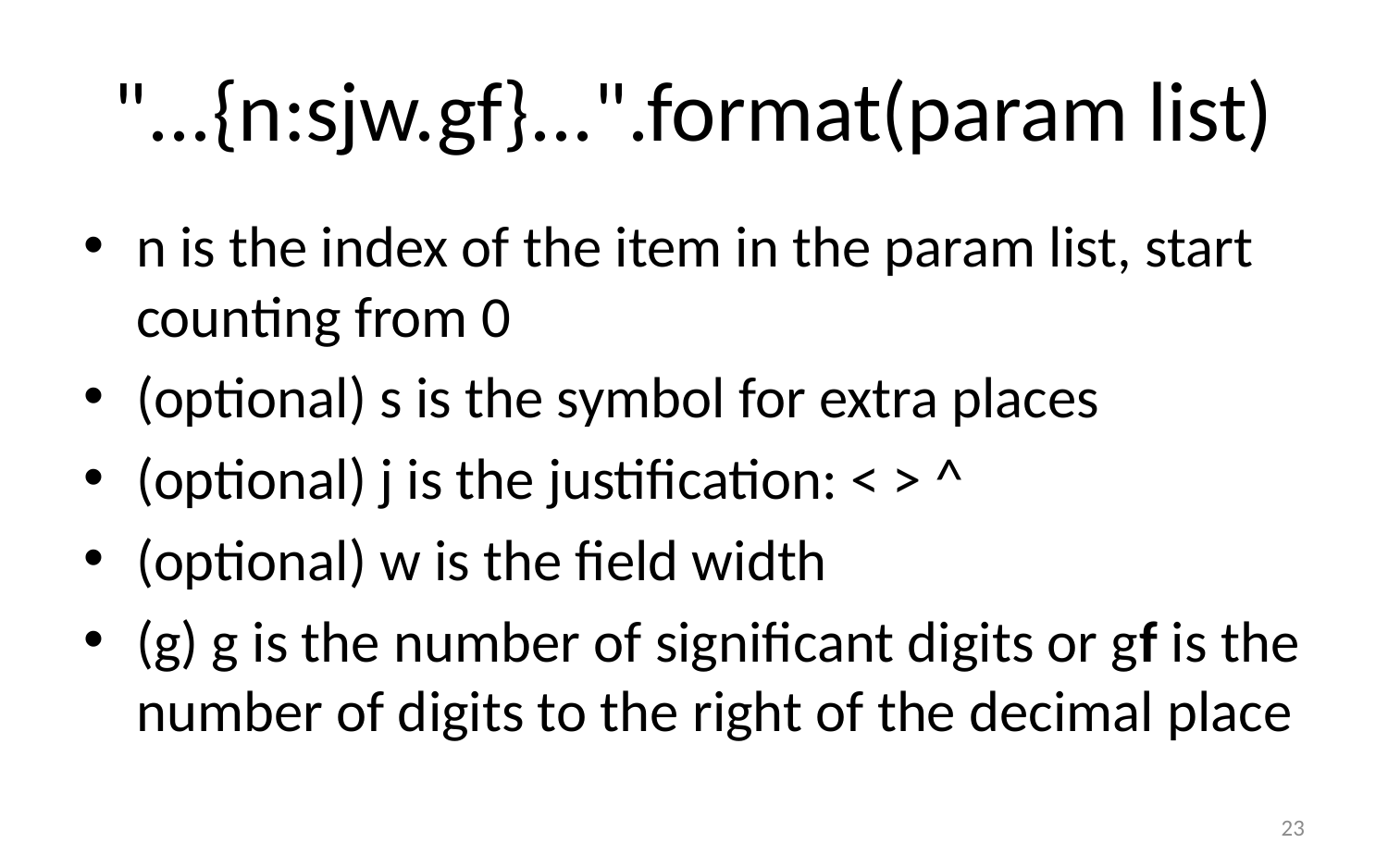

# "...{n:sjw.gf}...".format(param list)
n is the index of the item in the param list, start counting from 0
(optional) s is the symbol for extra places
(optional) j is the justification: < > ^
(optional) w is the field width
(g) g is the number of significant digits or gf is the number of digits to the right of the decimal place
23